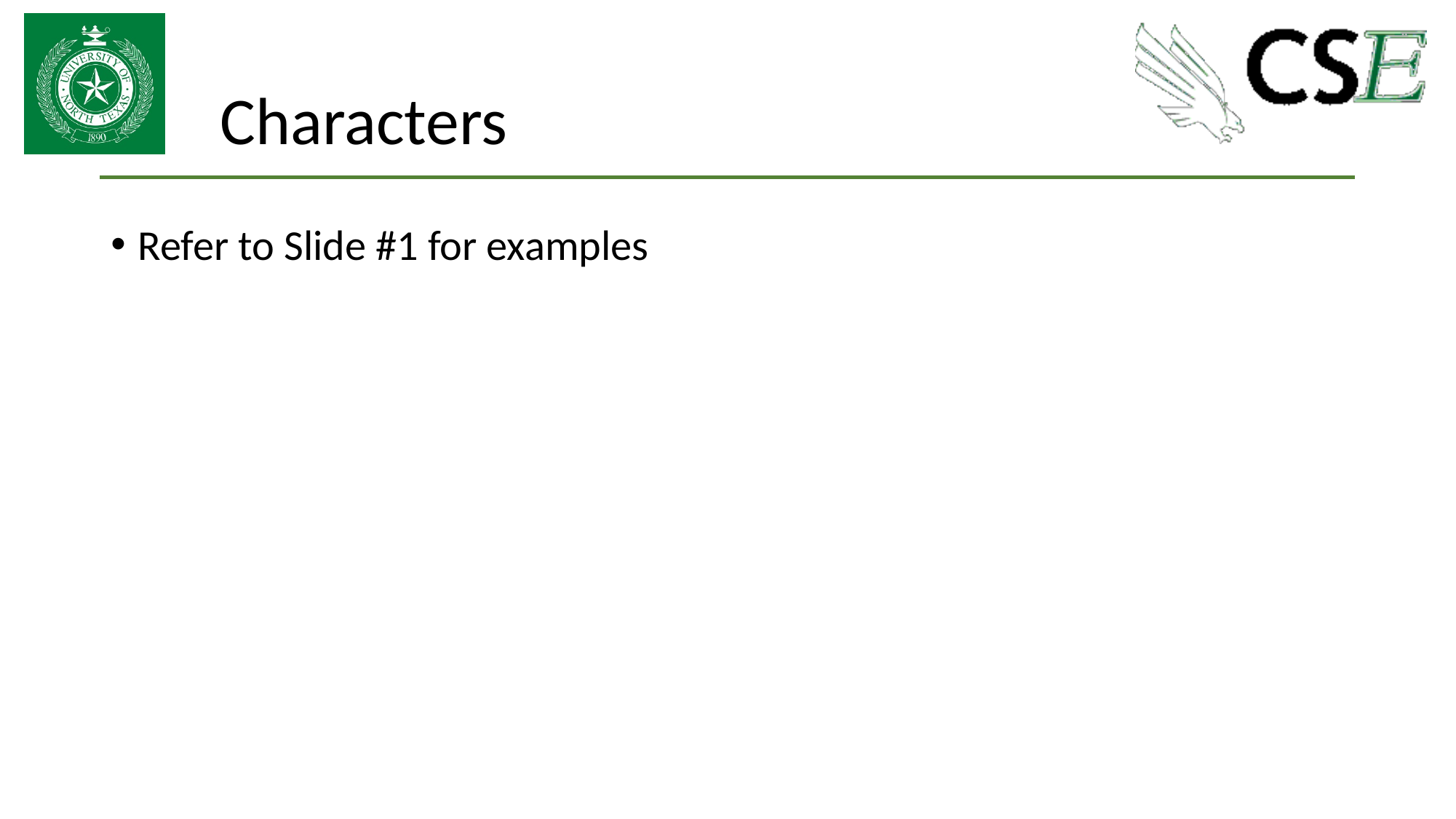

# Characters
Refer to Slide #1 for examples